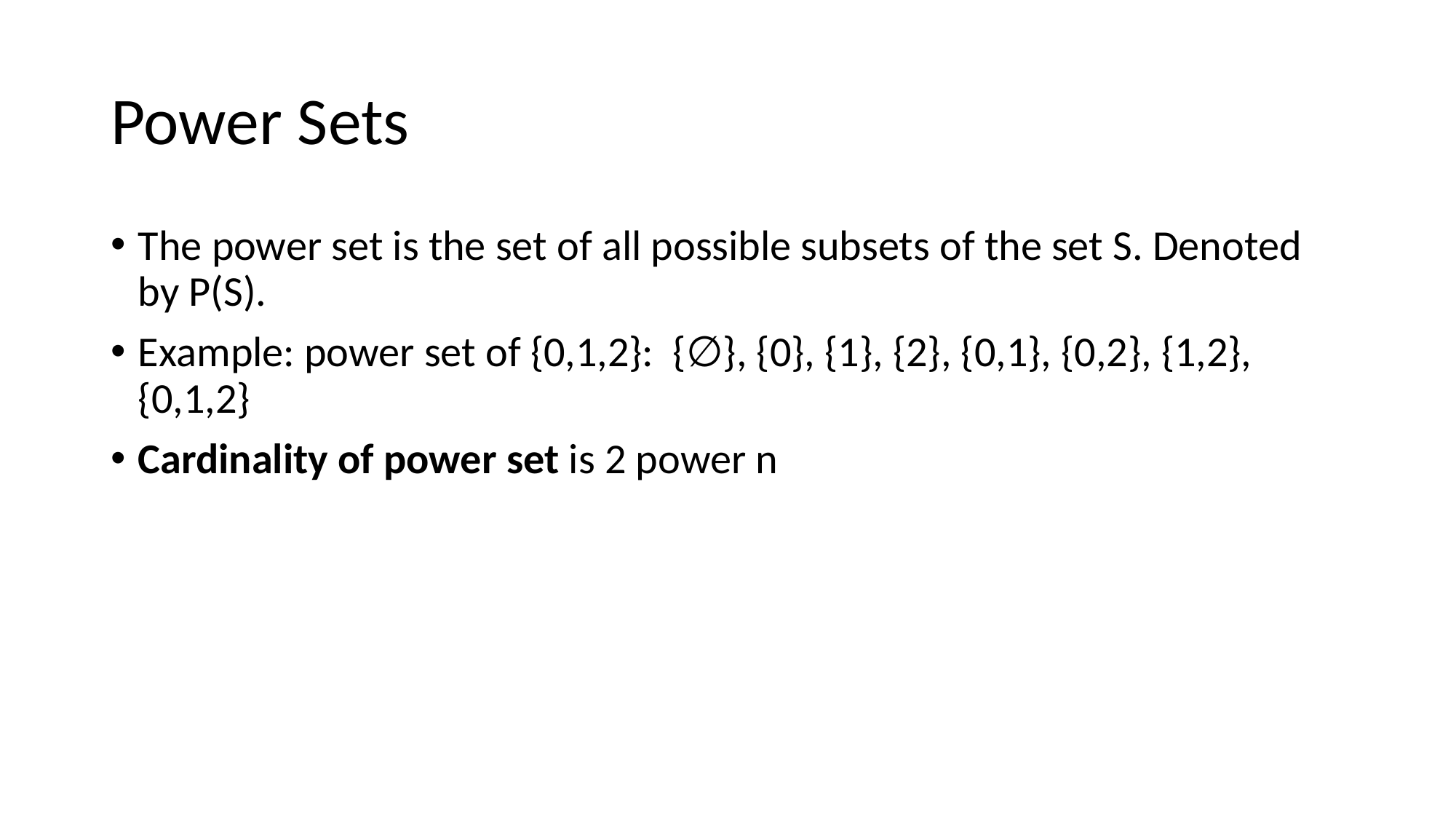

# Power Sets
The power set is the set of all possible subsets of the set S. Denoted by P(S).
Example: power set of {0,1,2}:  {∅}, {0}, {1}, {2}, {0,1}, {0,2}, {1,2}, {0,1,2}
Cardinality of power set is 2 power n